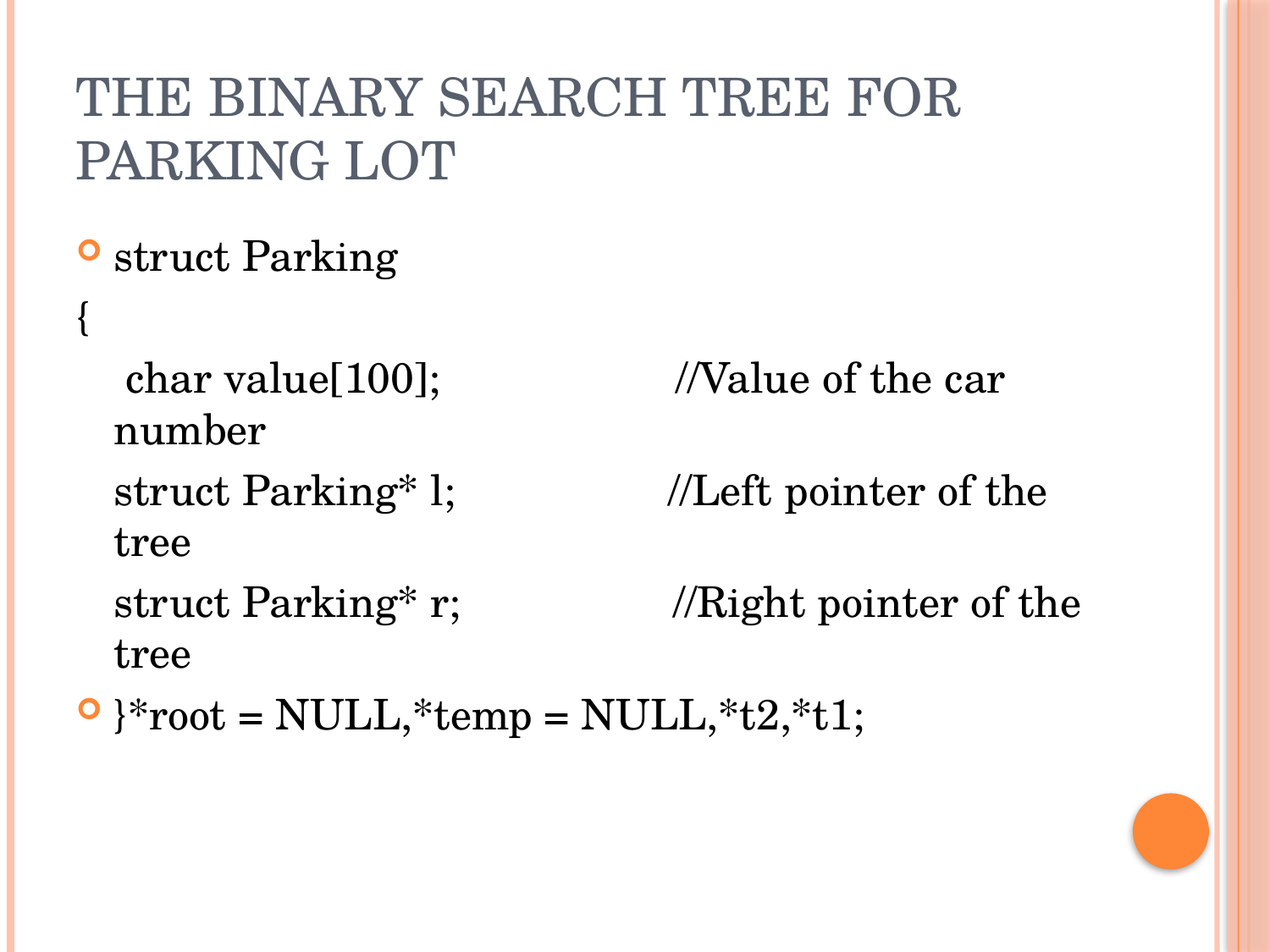

# The Binary Search Tree for Parking lot
struct Parking
{
	 char value[100];                    //Value of the car number
	struct Parking* l;                  //Left pointer of the tree
	struct Parking* r;                  //Right pointer of the tree
}*root = NULL,*temp = NULL,*t2,*t1;